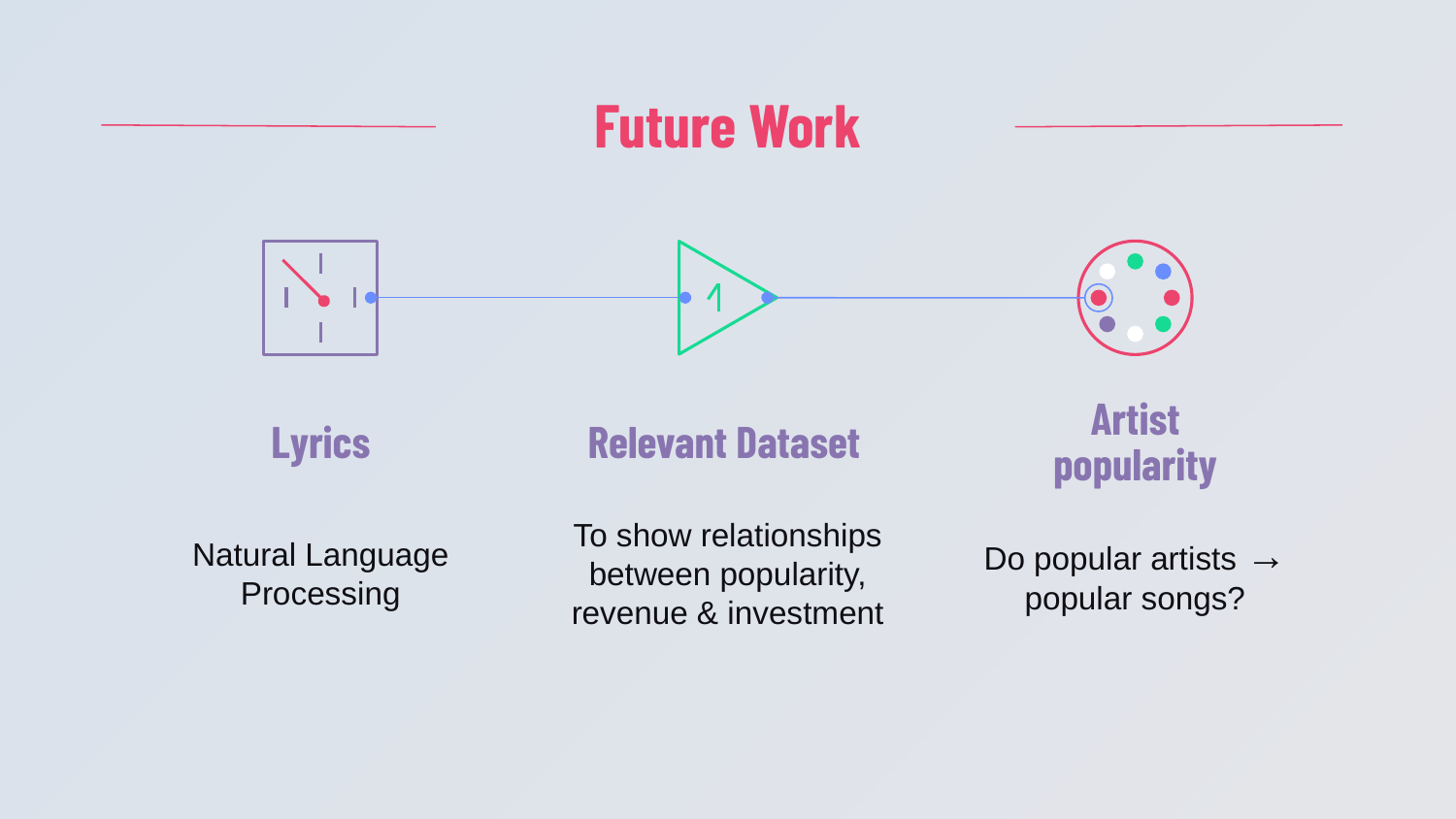

# Future Work

Lyrics
Artist popularity
Relevant Dataset
Natural Language Processing
To show relationships between popularity, revenue & investment
Do popular artists → popular songs?